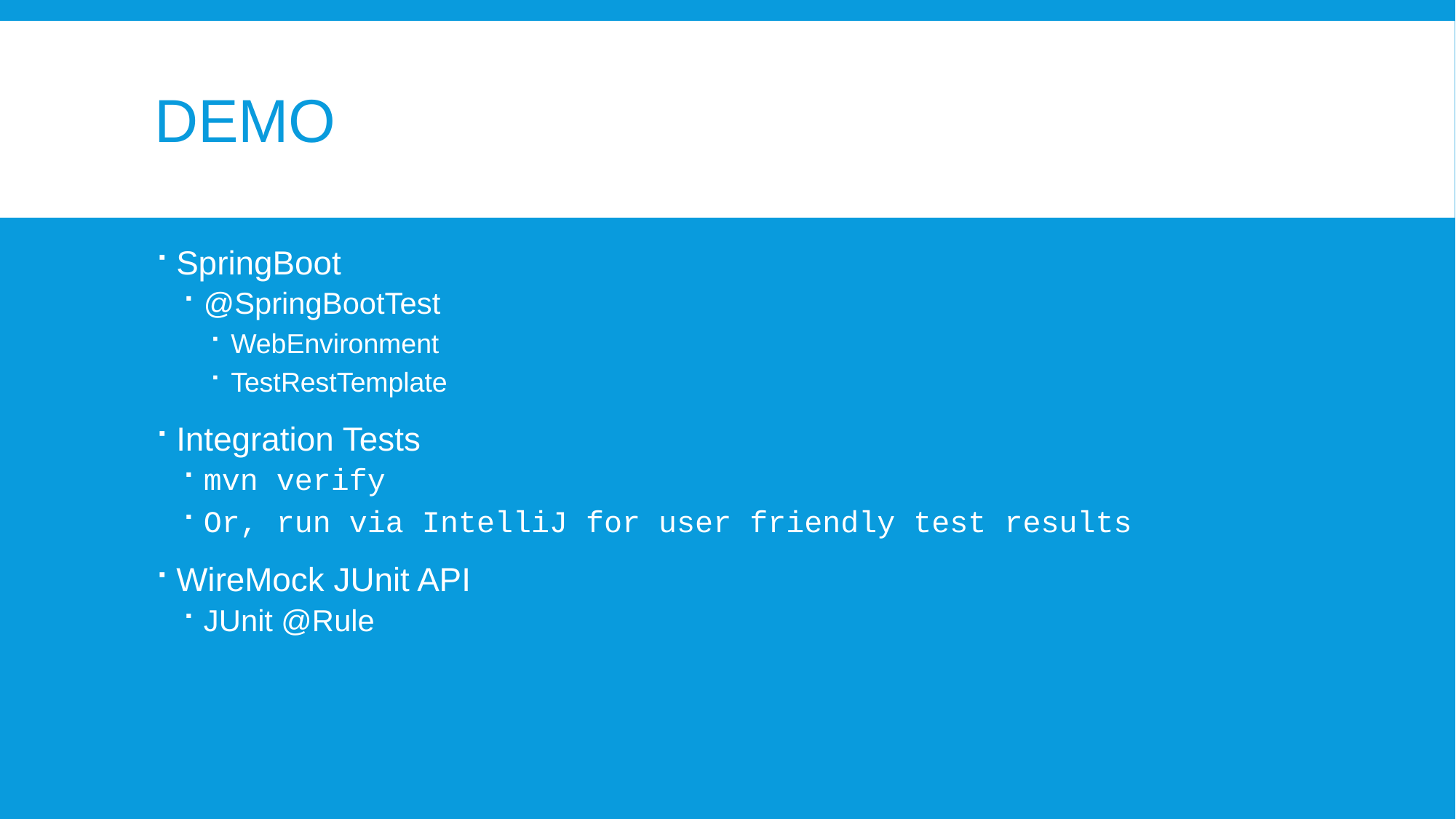

# Demo
SpringBoot
@SpringBootTest
WebEnvironment
TestRestTemplate
Integration Tests
mvn verify
Or, run via IntelliJ for user friendly test results
WireMock JUnit API
JUnit @Rule